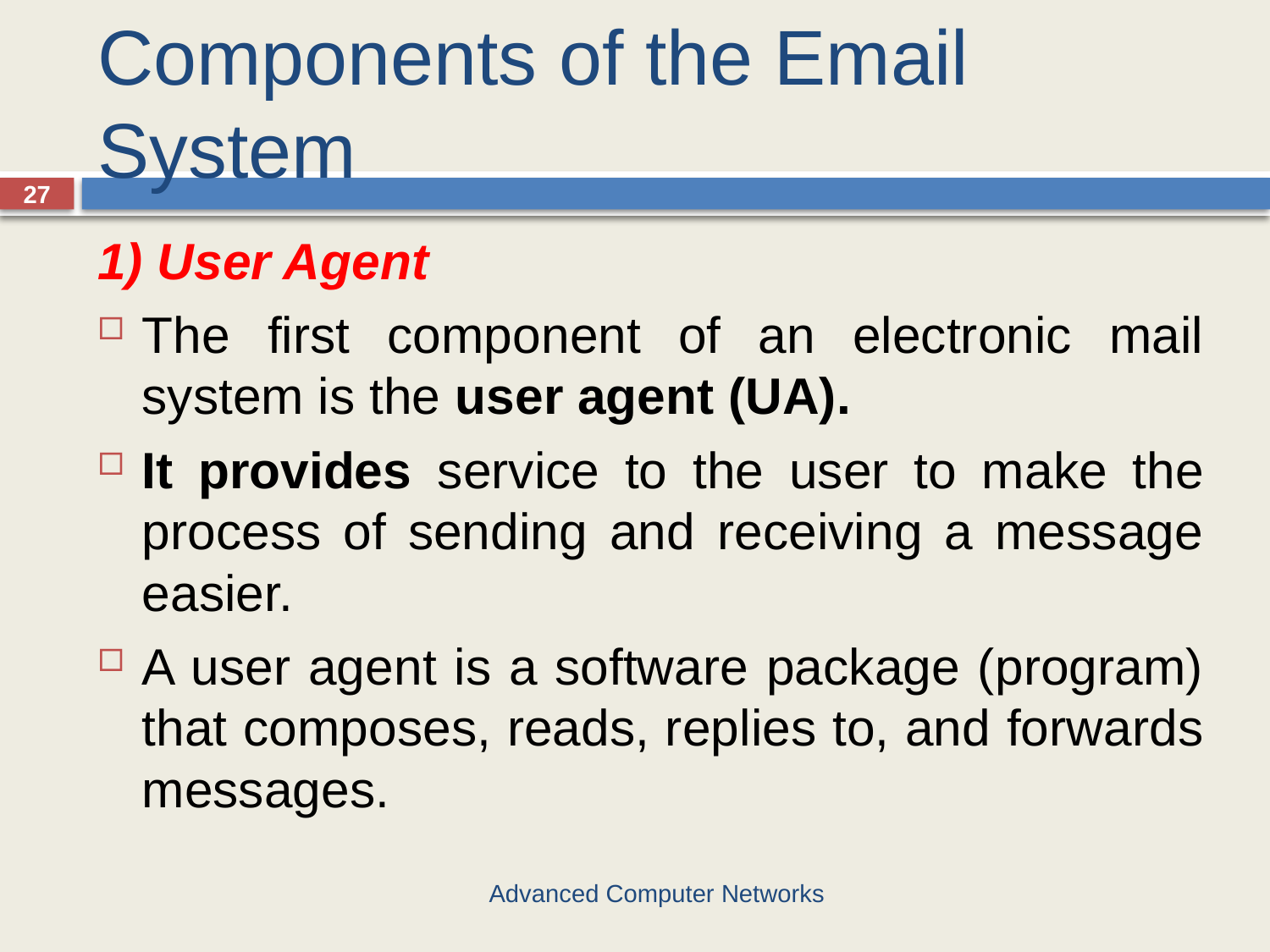

# Components of the Email System
27
1) User Agent
The first component of an electronic mail system is the user agent (UA).
It provides service to the user to make the process of sending and receiving a message easier.
A user agent is a software package (program) that composes, reads, replies to, and forwards messages.
Advanced Computer Networks